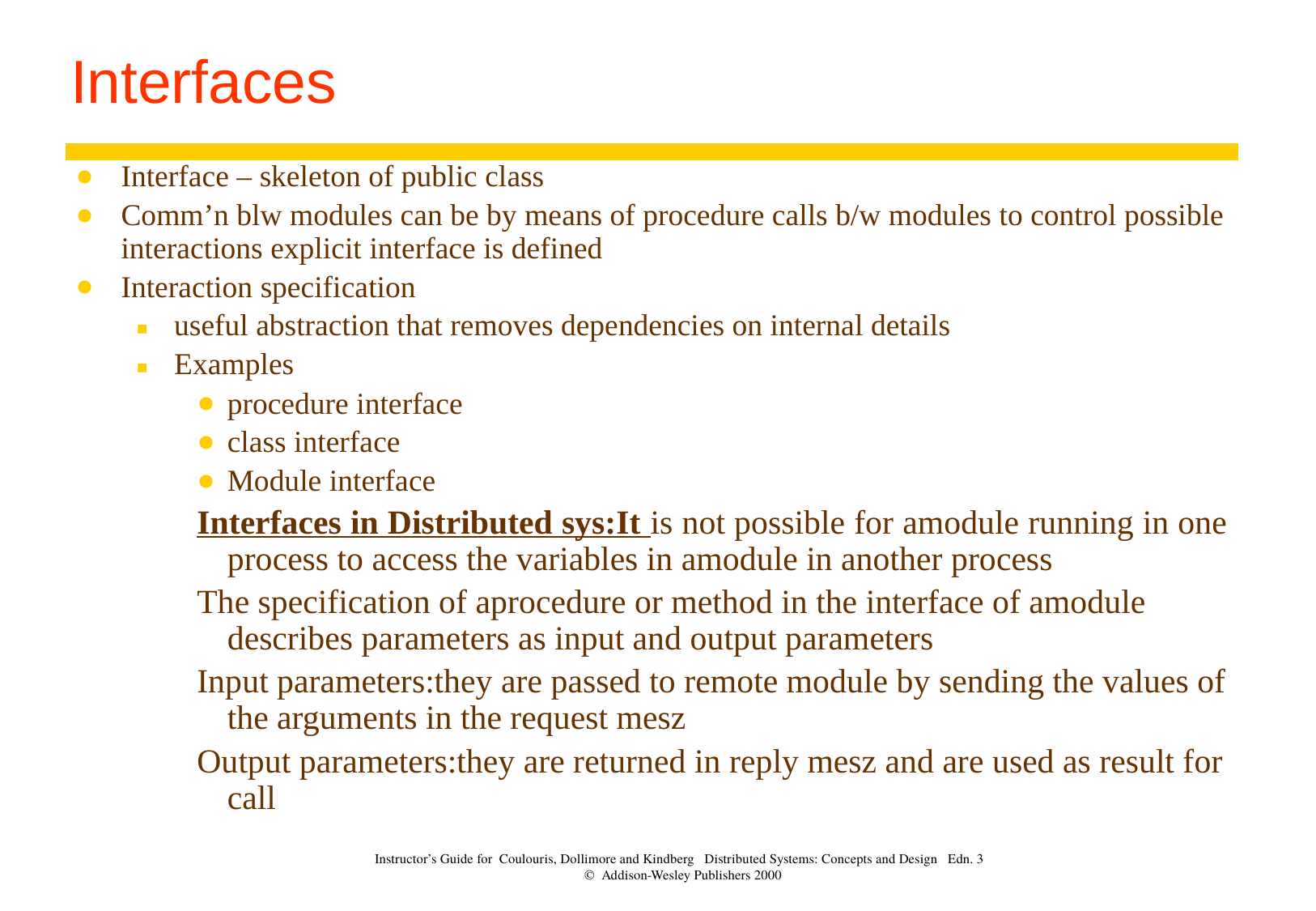

# Interfaces
Interface – skeleton of public class
Comm’n blw modules can be by means of procedure calls b/w modules to control possible interactions explicit interface is defined
Interaction specification
useful abstraction that removes dependencies on internal details
Examples
procedure interface
class interface
Module interface
Interfaces in Distributed sys:It is not possible for amodule running in one process to access the variables in amodule in another process
The specification of aprocedure or method in the interface of amodule describes parameters as input and output parameters
Input parameters:they are passed to remote module by sending the values of the arguments in the request mesz
Output parameters:they are returned in reply mesz and are used as result for call
Instructor’s Guide for  Coulouris, Dollimore and Kindberg   Distributed Systems: Concepts and Design   Edn. 3
©  Addison-Wesley Publishers 2000